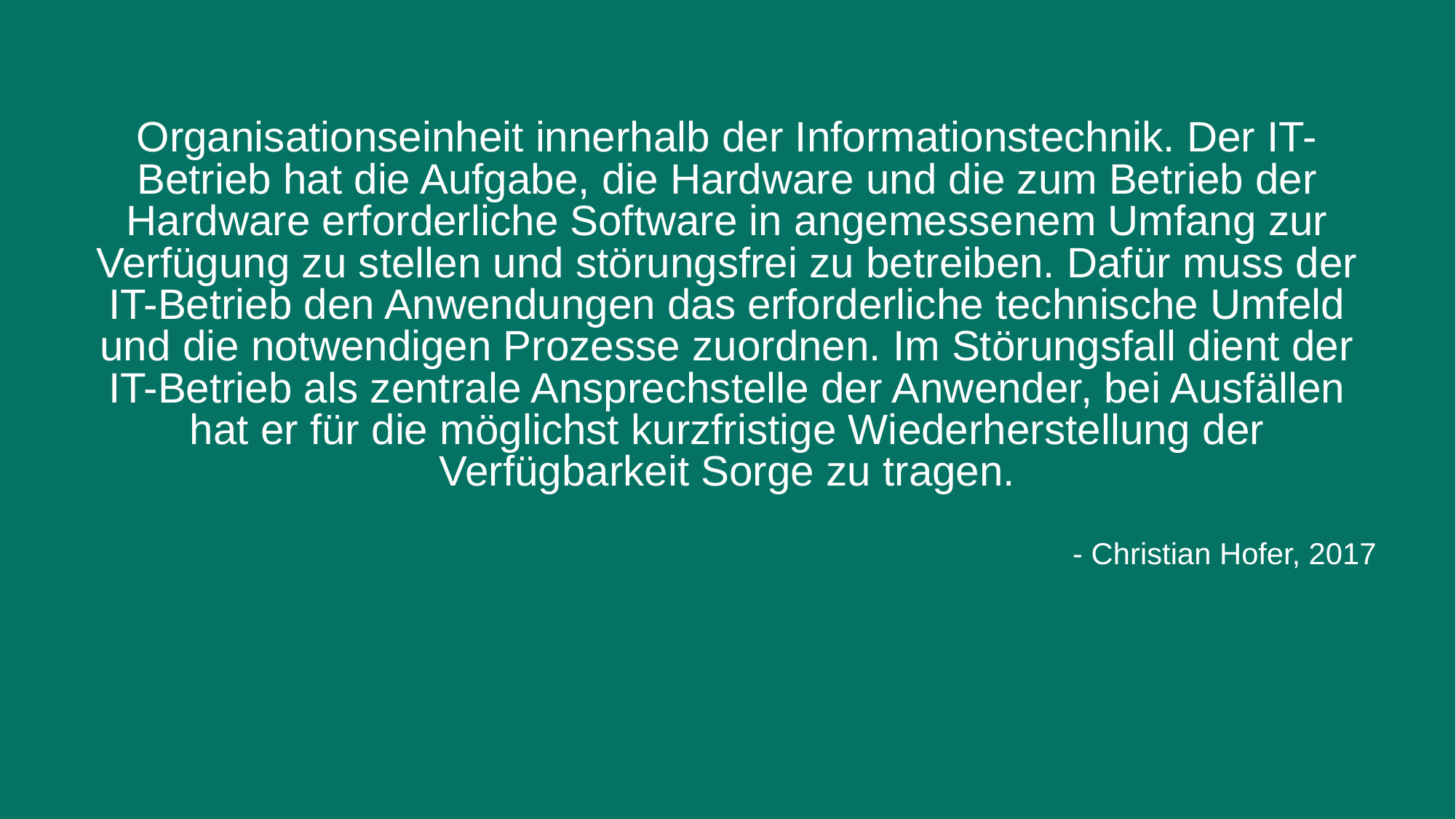

Organisationseinheit innerhalb der Informationstechnik. Der IT-Betrieb hat die Aufgabe, die Hardware und die zum Betrieb der Hardware erforderliche Software in angemessenem Umfang zur Verfügung zu stellen und störungsfrei zu betreiben. Dafür muss der IT-Betrieb den Anwendungen das erforderliche technische Umfeld und die notwendigen Prozesse zuordnen. Im Störungsfall dient der IT-Betrieb als zentrale Ansprechstelle der Anwender, bei Ausfällen hat er für die möglichst kurzfristige Wiederherstellung der Verfügbarkeit Sorge zu tragen.
- Christian Hofer, 2017